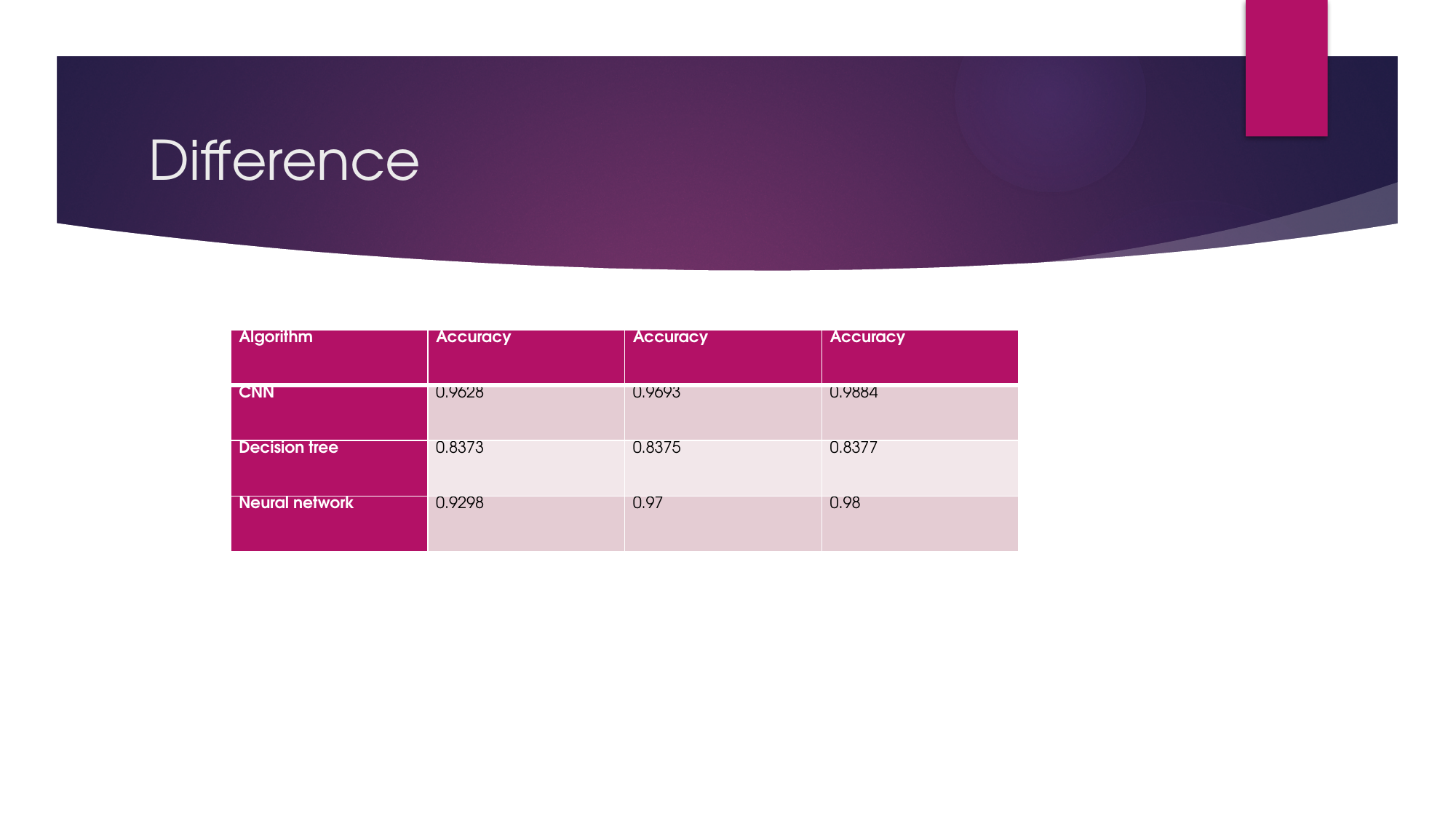

Difference:

# Difference
| Algorithm | Accuracy | Accuracy | Accuracy |
| --- | --- | --- | --- |
| CNN | 0.9628 | 0.9693 | 0.9884 |
| Decision tree | 0.8373 | 0.8375 | 0.8377 |
| Neural network | 0.9298 | 0.97 | 0.98 |